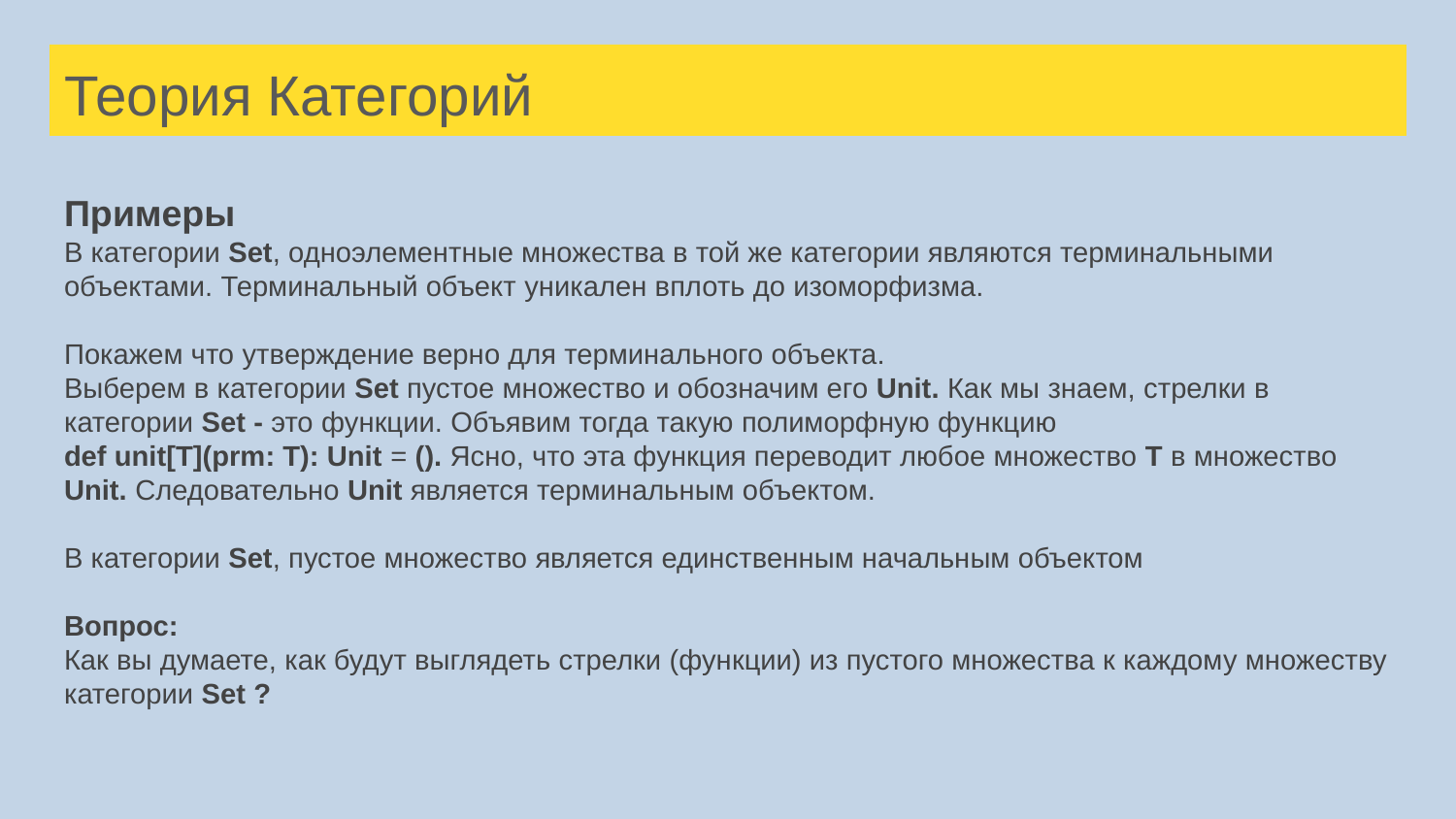

# Теория Категорий
Примеры
В категории Set, одноэлементные множества в той же категории являются терминальными объектами. Терминальный объект уникален вплоть до изоморфизма.

Покажем что утверждение верно для терминального объекта.
Выберем в категории Set пустое множество и обозначим его Unit. Как мы знаем, стрелки в категории Set - это функции. Объявим тогда такую полиморфную функцию
def unit[T](prm: T): Unit = (). Ясно, что эта функция переводит любое множество T в множество Unit. Следовательно Unit является терминальным объектом.

В категории Set, пустое множество является единственным начальным объектом

Вопрос:
Как вы думаете, как будут выглядеть стрелки (функции) из пустого множества к каждому множеству категории Set ?